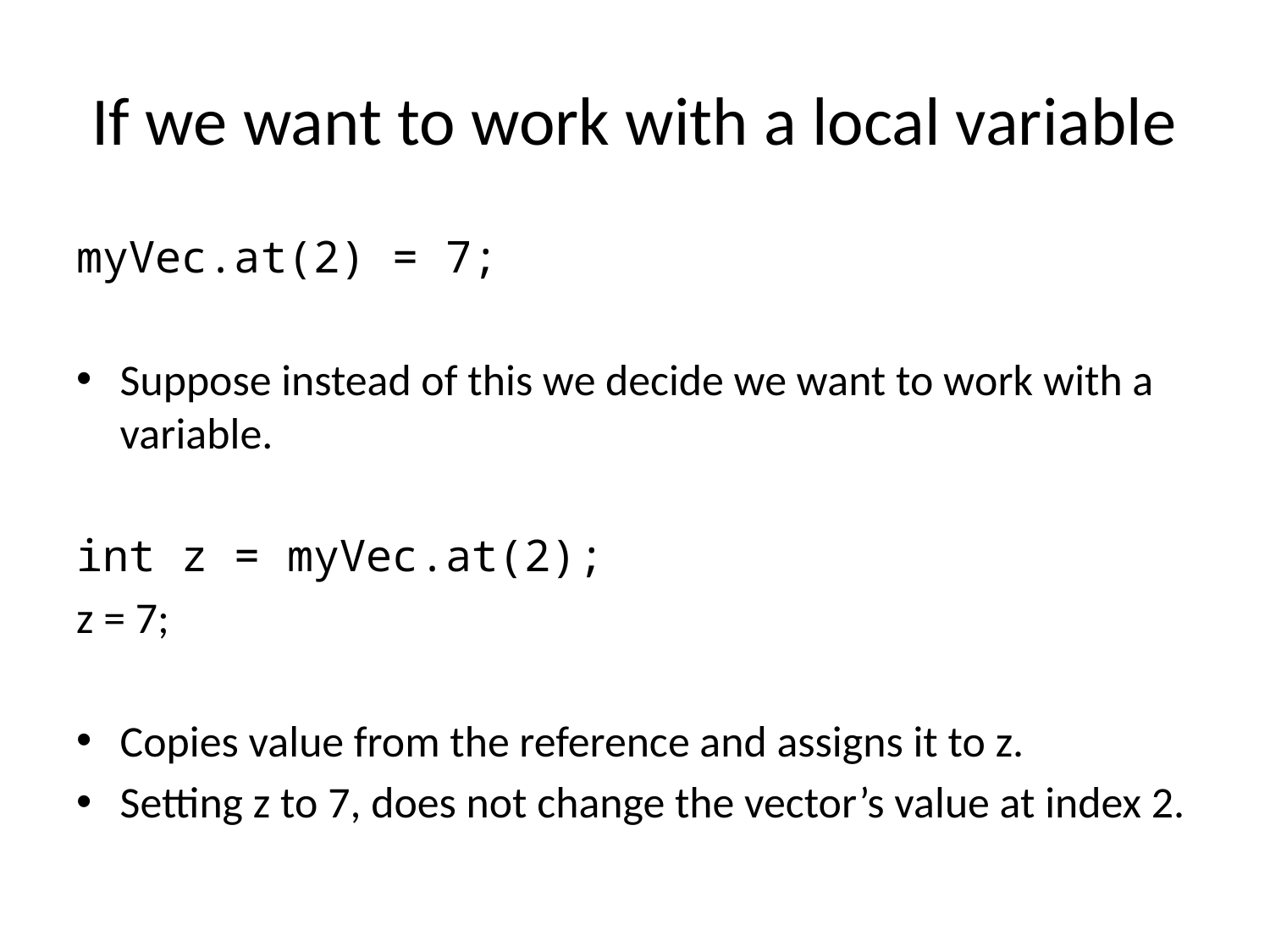

# If we want to work with a local variable
myVec.at(2) = 7;

Suppose instead of this we decide we want to work with a variable.

int z = myVec.at(2);
z = 7;

Copies value from the reference and assigns it to z.
Setting z to 7, does not change the vector’s value at index 2.